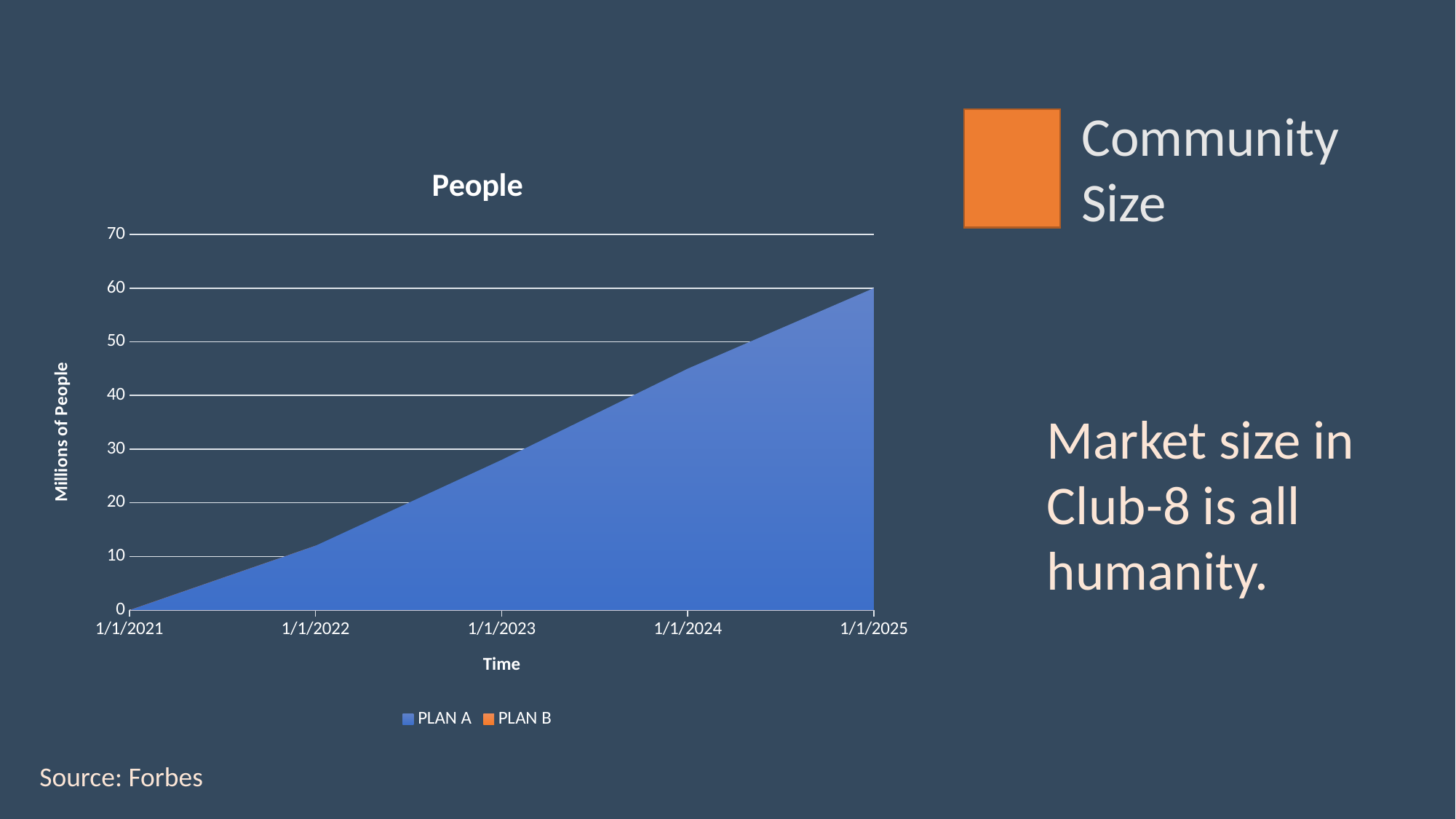

Community
Size

### Chart: People

| Category | PLAN A | PLAN B |
|---|---|---|
| 44201 | 0.0 | 0.0 |
| 44566 | 12.0 | 12.0 |
| 44931 | 28.0 | 12.0 |
| 45296 | 45.0 | 21.0 |
| 45662 | 60.0 | 28.0 |
Market size in Club-8 is all humanity.
Source: Forbes